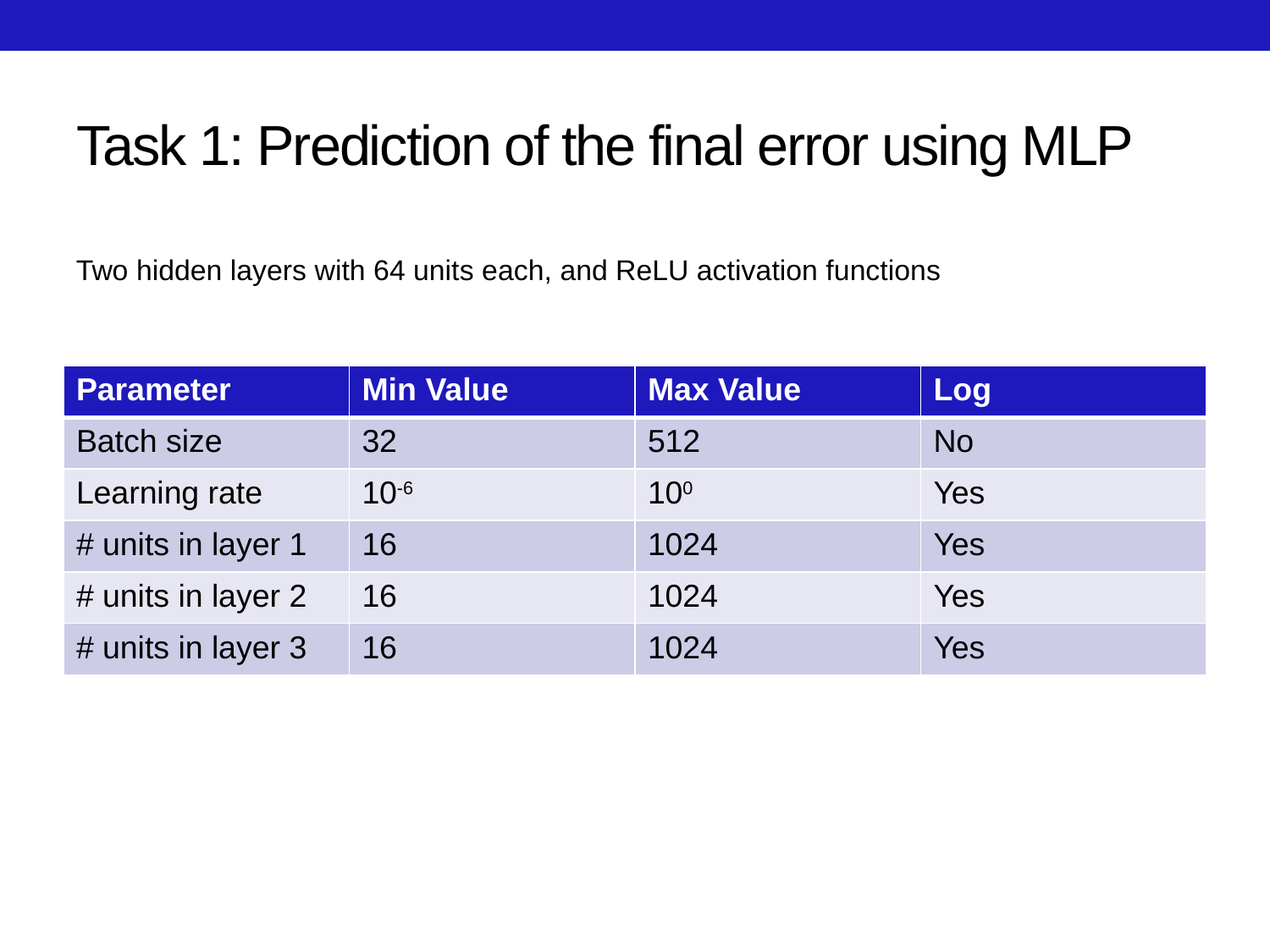

# Task 1: Prediction of the final error using MLP
Two hidden layers with 64 units each, and ReLU activation functions
| Parameter | Min Value | Max Value | Log |
| --- | --- | --- | --- |
| Batch size | 32 | 512 | No |
| Learning rate | 10-6 | 100 | Yes |
| # units in layer 1 | 16 | 1024 | Yes |
| # units in layer 2 | 16 | 1024 | Yes |
| # units in layer 3 | 16 | 1024 | Yes |